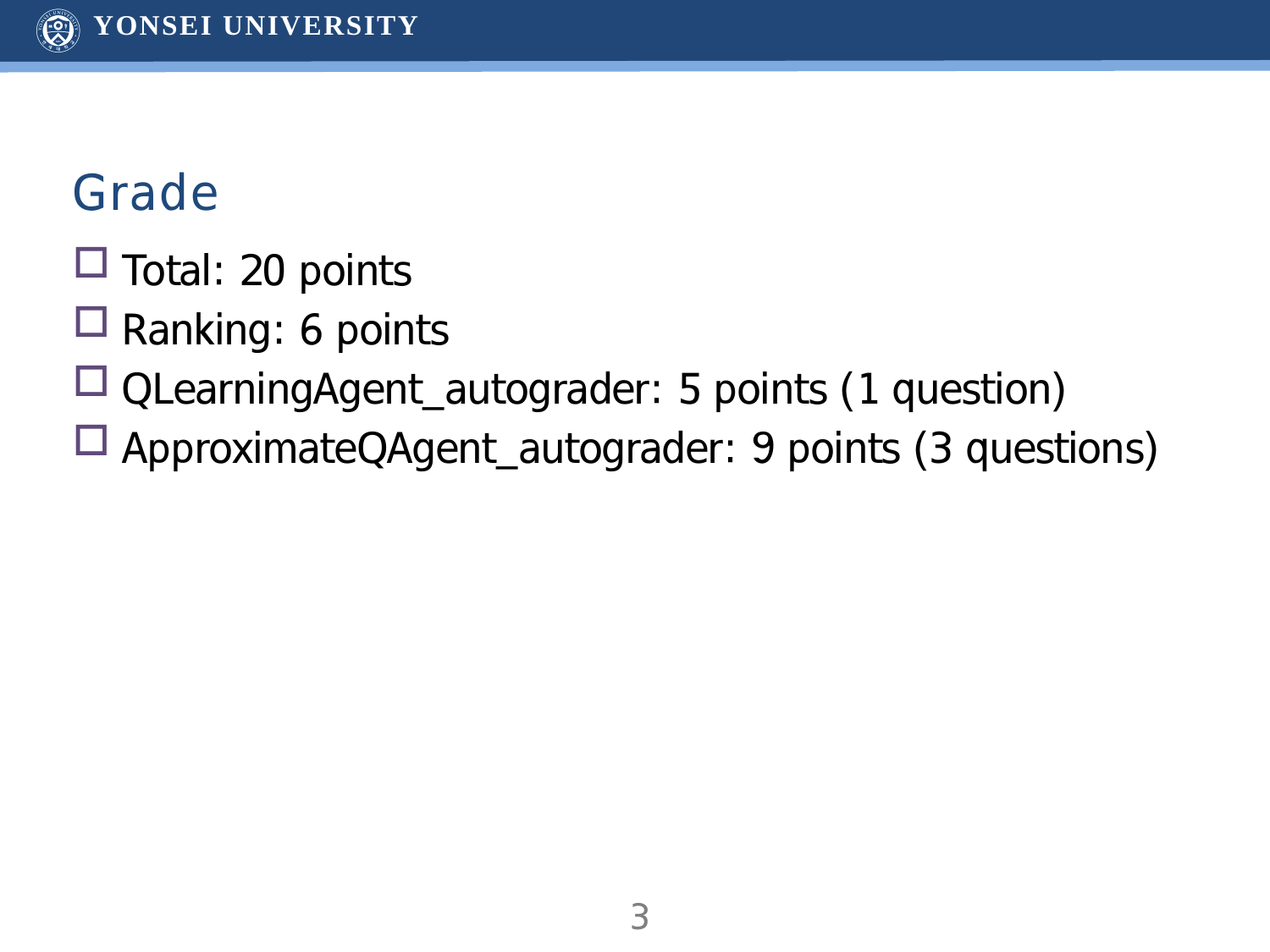

# Grade
Total: 20 points
Ranking: 6 points
QLearningAgent_autograder: 5 points (1 question)
ApproximateQAgent_autograder: 9 points (3 questions)

3